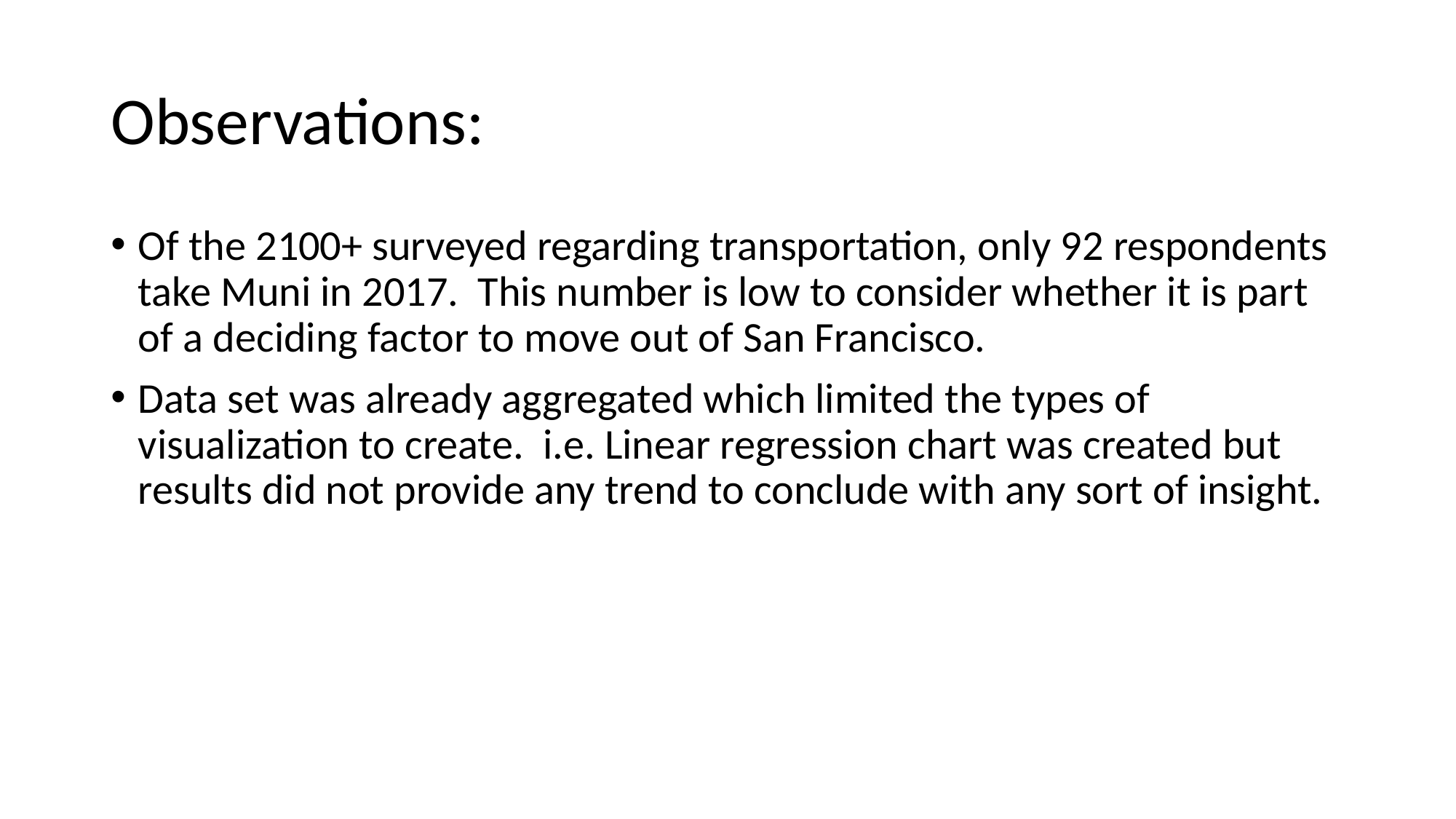

# Observations:
Of the 2100+ surveyed regarding transportation, only 92 respondents take Muni in 2017.  This number is low to consider whether it is part of a deciding factor to move out of San Francisco.
Data set was already aggregated which limited the types of visualization to create.  i.e. Linear regression chart was created but results did not provide any trend to conclude with any sort of insight.